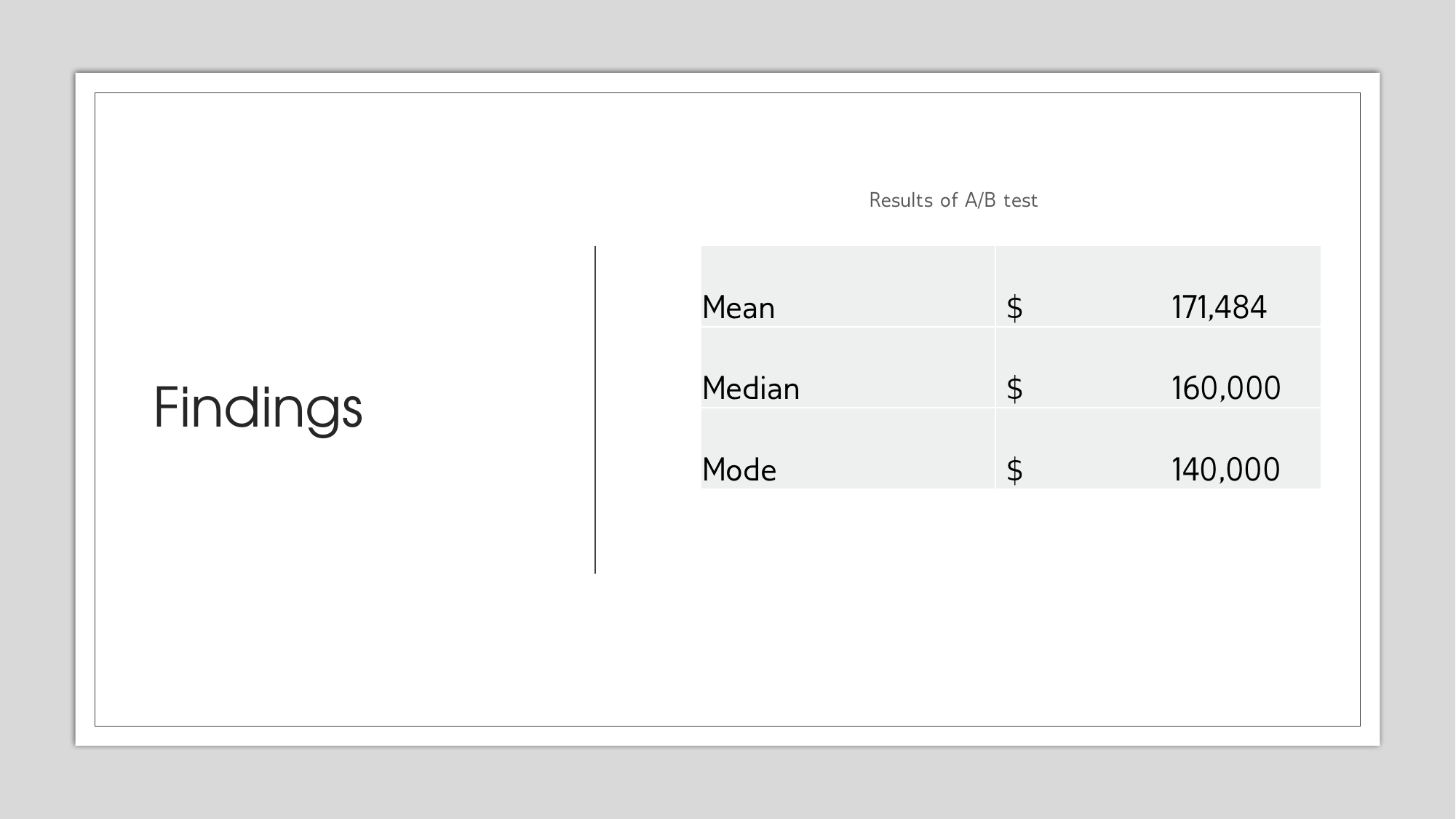

# Findings

### Chart: Results of A/B test

| Category |
|---|
| Mean | $ 171,484 |
| --- | --- |
| Median | $ 160,000 |
| Mode | $ 140,000 |